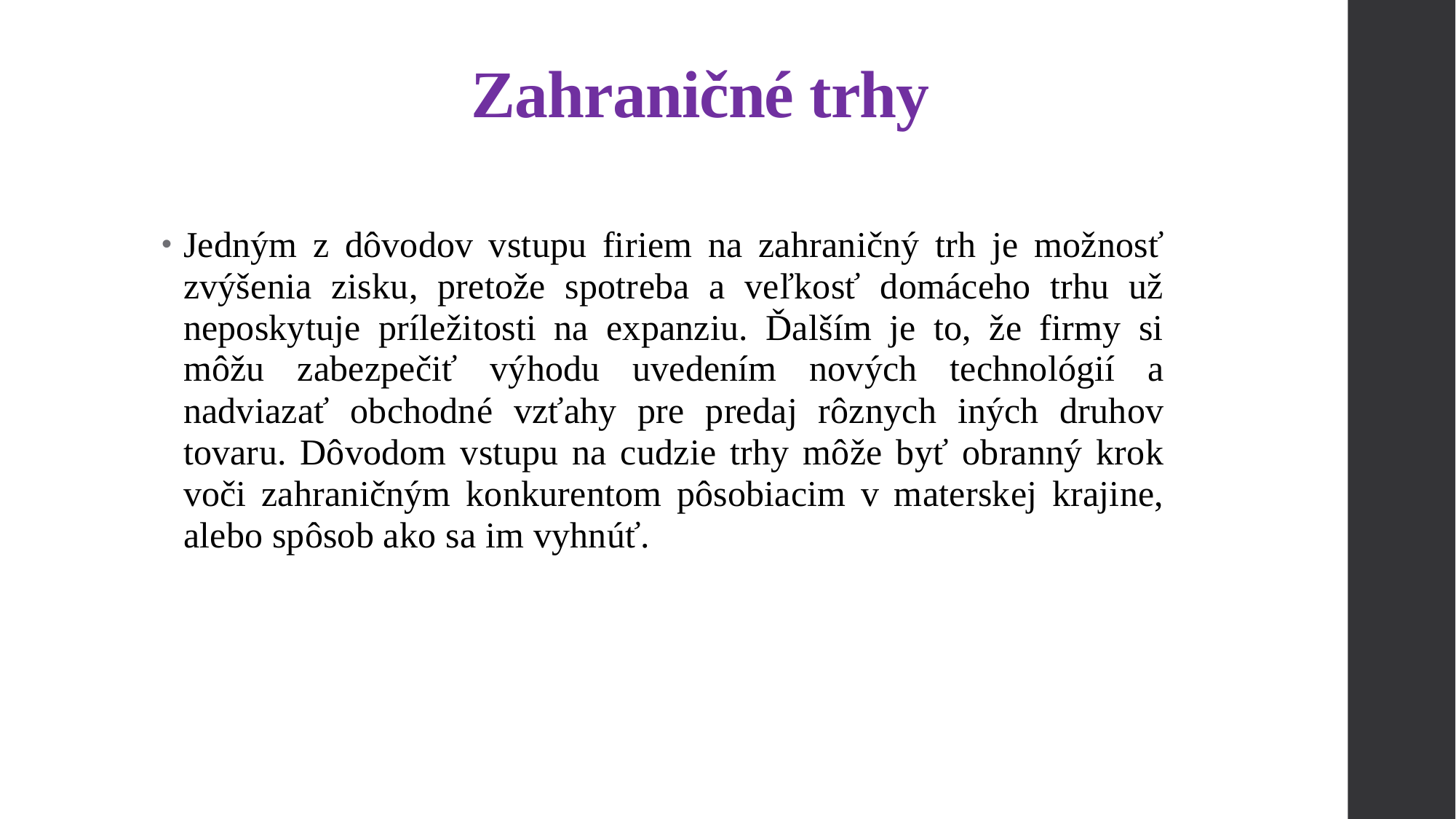

# Zahraničné trhy
Jedným z dôvodov vstupu firiem na zahraničný trh je možnosť zvýšenia zisku, pretože spotreba a veľkosť domáceho trhu už neposkytuje príležitosti na expanziu. Ďalším je to, že firmy si môžu zabezpečiť výhodu uvedením nových technológií a nadviazať obchodné vzťahy pre predaj rôznych iných druhov tovaru. Dôvodom vstupu na cudzie trhy môže byť obranný krok voči zahraničným konkurentom pôsobiacim v materskej krajine, alebo spôsob ako sa im vyhnúť.